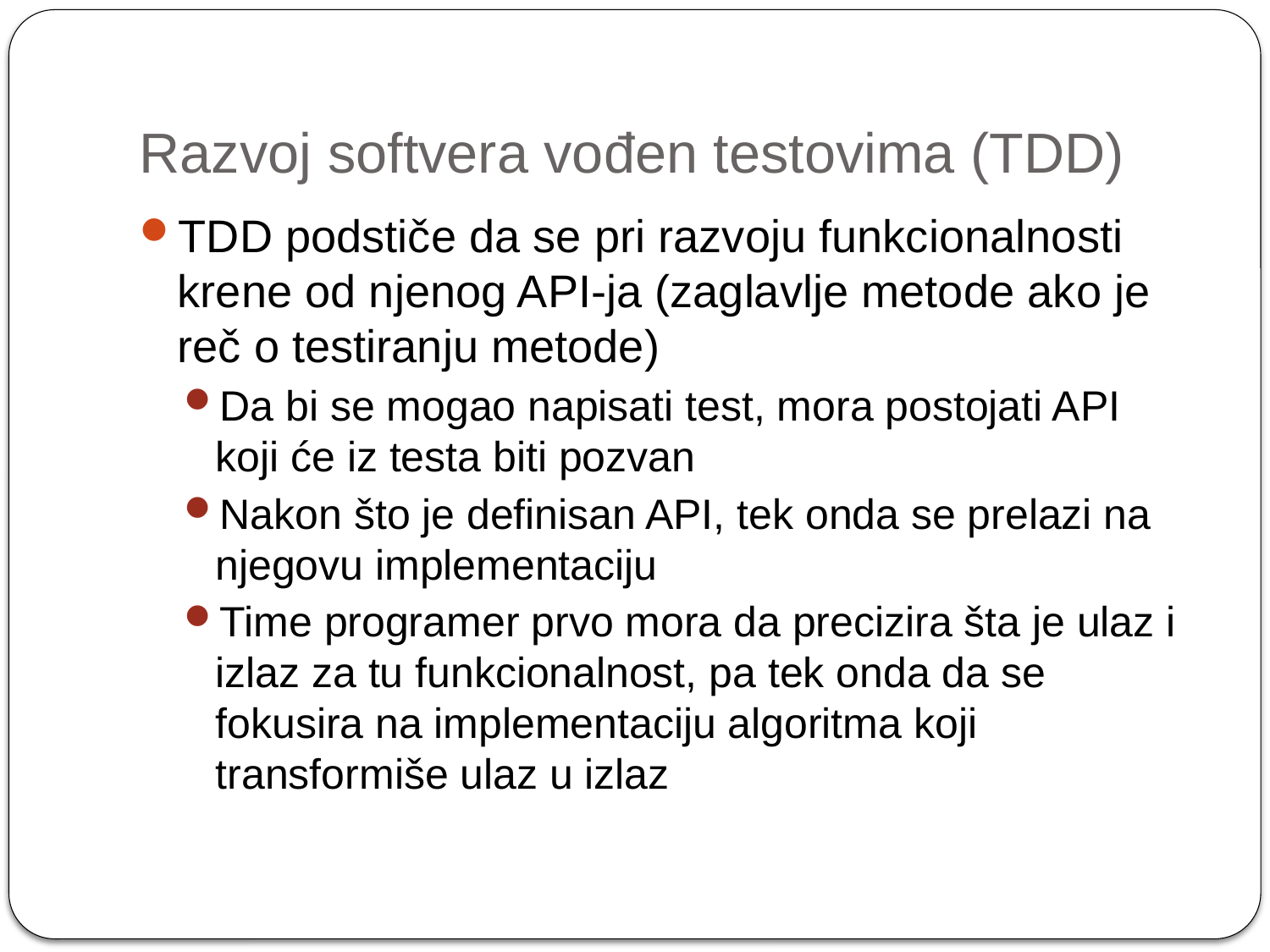

# Razvoj softvera vođen testovima (TDD)
TDD podstiče da se pri razvoju funkcionalnosti krene od njenog API-ja (zaglavlje metode ako je reč o testiranju metode)
Da bi se mogao napisati test, mora postojati API koji će iz testa biti pozvan
Nakon što je definisan API, tek onda se prelazi na njegovu implementaciju
Time programer prvo mora da precizira šta je ulaz i izlaz za tu funkcionalnost, pa tek onda da se fokusira na implementaciju algoritma koji transformiše ulaz u izlaz